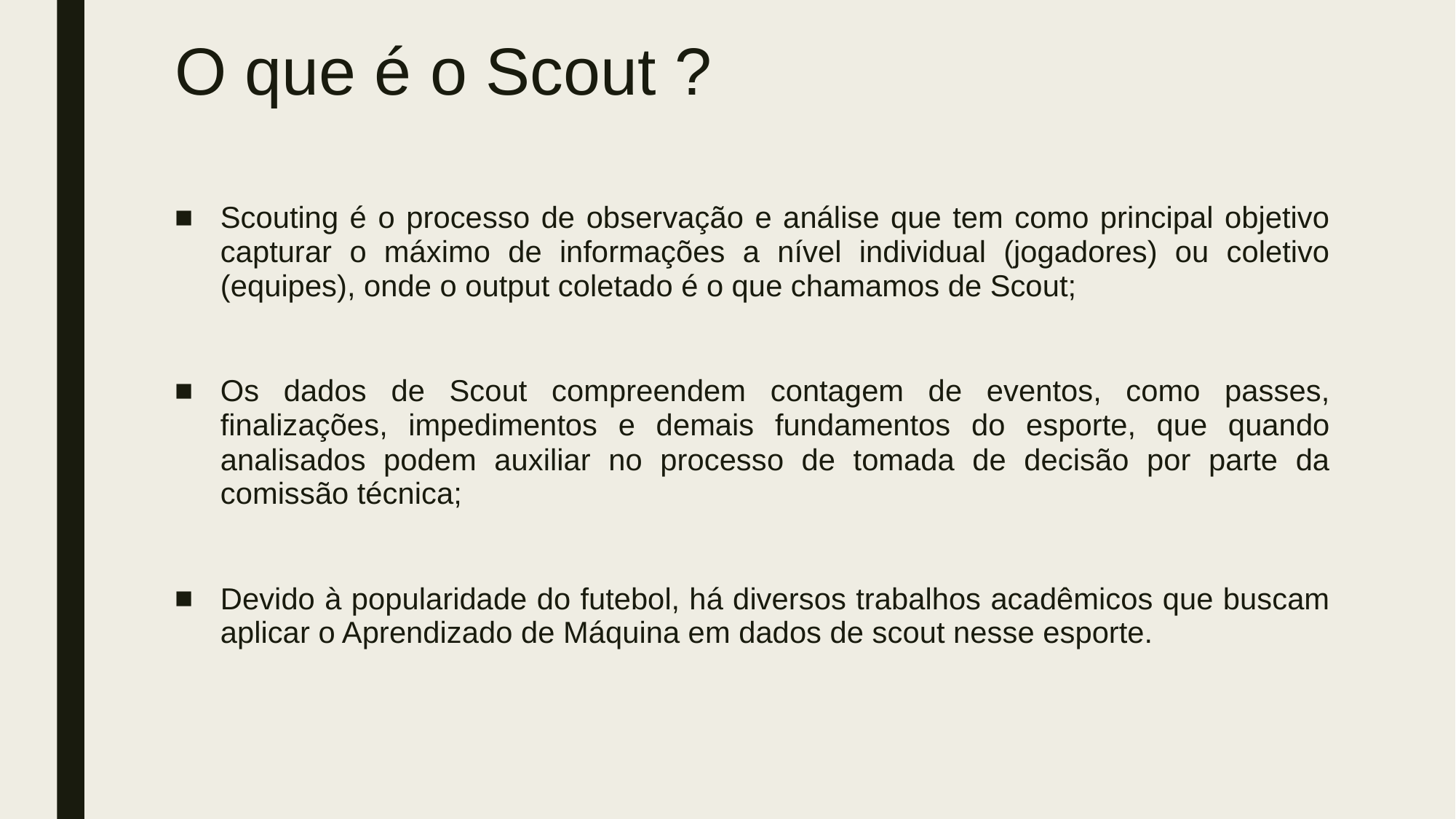

# O que é o Scout ?
Scouting é o processo de observação e análise que tem como principal objetivo capturar o máximo de informações a nível individual (jogadores) ou coletivo (equipes), onde o output coletado é o que chamamos de Scout;

Os dados de Scout compreendem contagem de eventos, como passes, finalizações, impedimentos e demais fundamentos do esporte, que quando analisados podem auxiliar no processo de tomada de decisão por parte da comissão técnica;

Devido à popularidade do futebol, há diversos trabalhos acadêmicos que buscam aplicar o Aprendizado de Máquina em dados de scout nesse esporte.